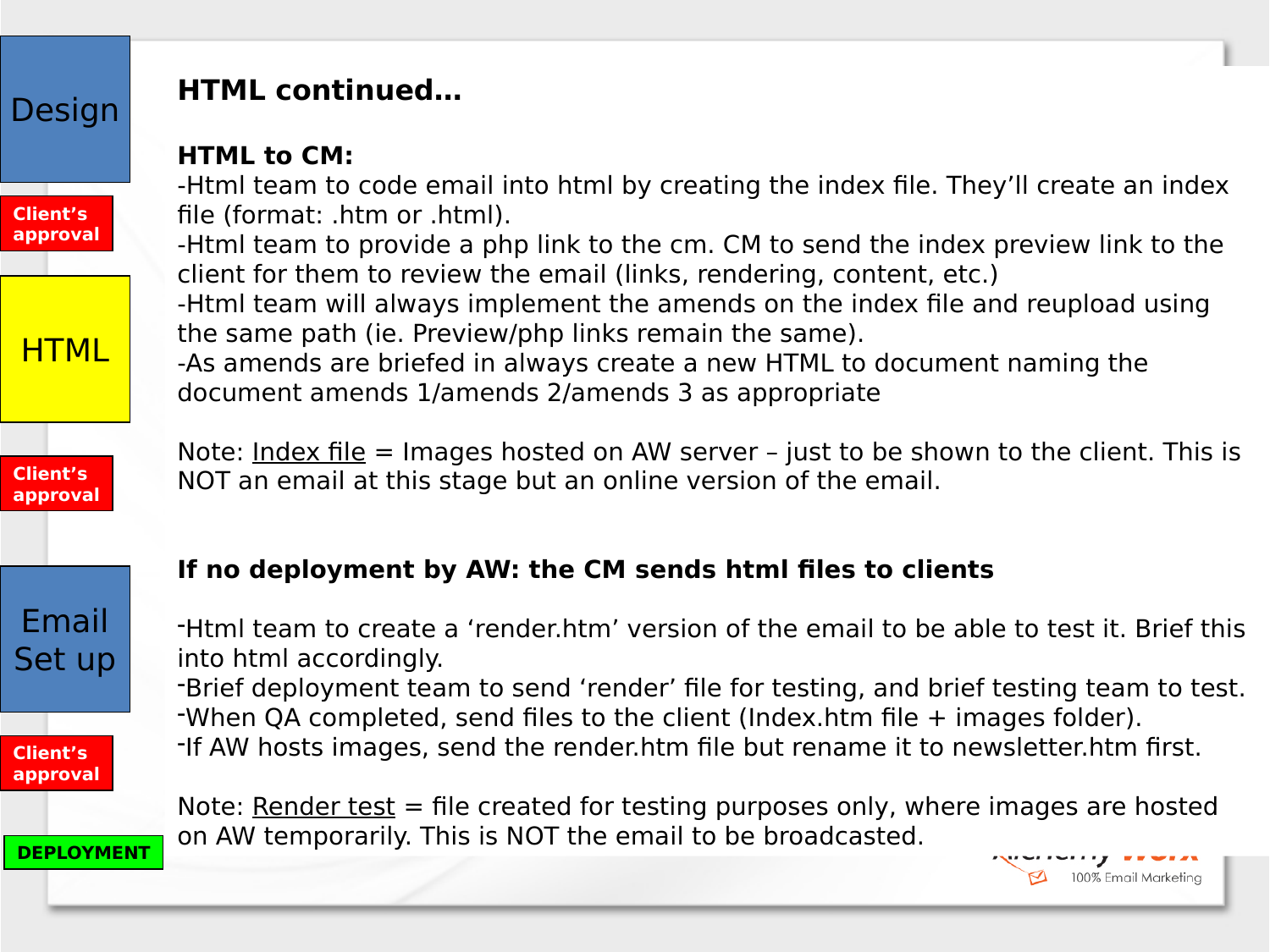

Design
HTML continued…

HTML to CM:
-Html team to code email into html by creating the index file. They’ll create an index file (format: .htm or .html).
-Html team to provide a php link to the cm. CM to send the index preview link to the client for them to review the email (links, rendering, content, etc.)
-Html team will always implement the amends on the index file and reupload using the same path (ie. Preview/php links remain the same).
-As amends are briefed in always create a new HTML to document naming the document amends 1/amends 2/amends 3 as appropriate

Note: Index file = Images hosted on AW server – just to be shown to the client. This is NOT an email at this stage but an online version of the email.

If no deployment by AW: the CM sends html files to clients

Html team to create a ‘render.htm’ version of the email to be able to test it. Brief this into html accordingly.
Brief deployment team to send ‘render’ file for testing, and brief testing team to test.
When QA completed, send files to the client (Index.htm file + images folder).
If AW hosts images, send the render.htm file but rename it to newsletter.htm first.

Note: Render test = file created for testing purposes only, where images are hosted on AW temporarily. This is NOT the email to be broadcasted.
Client’s
approval
HTML
Client’s
approval
Email
Set up
Client’s
approval
DEPLOYMENT